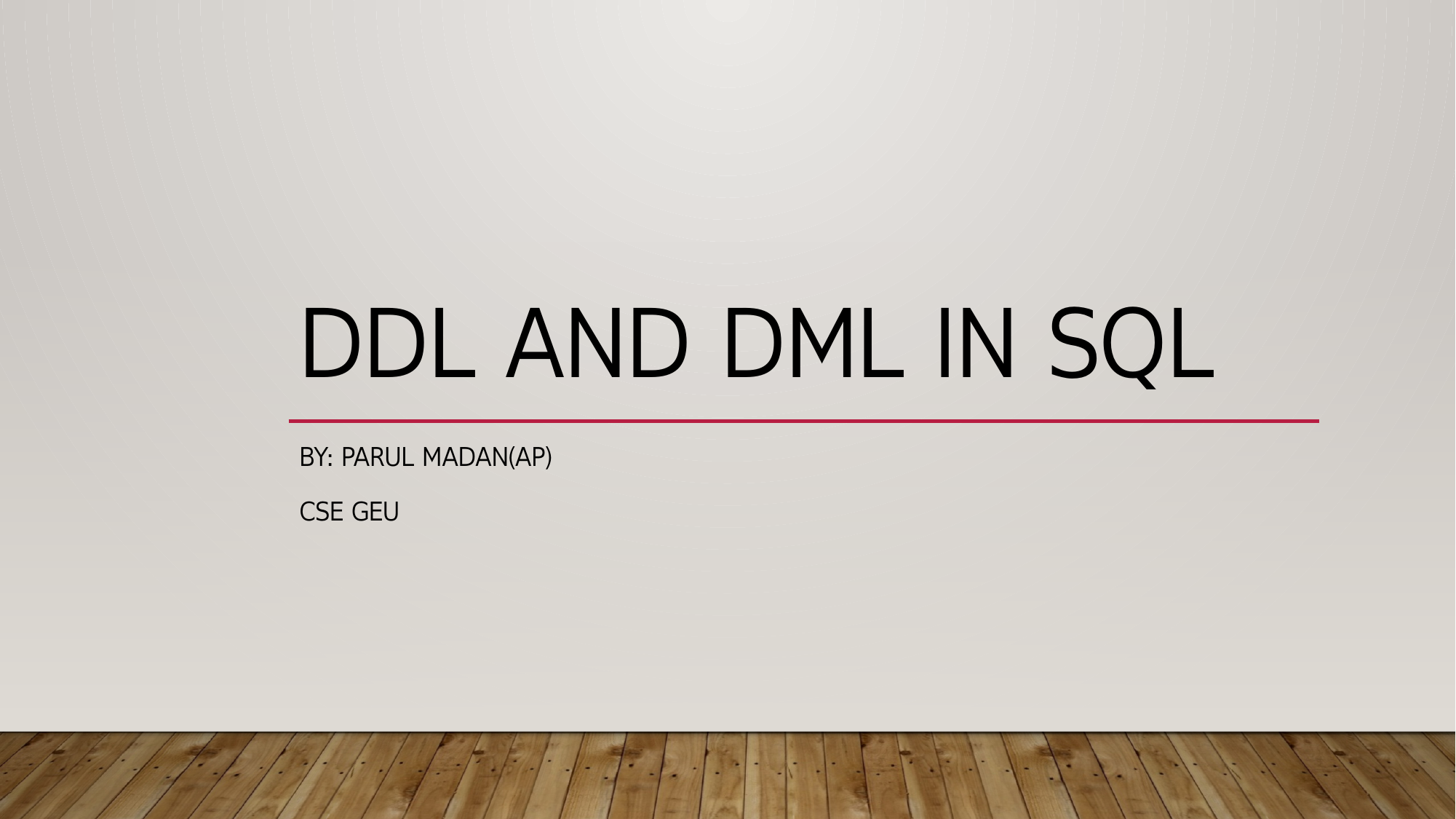

# DDL AND DML IN SQL
BY: PARUL MADAN(AP)
CSE GEU